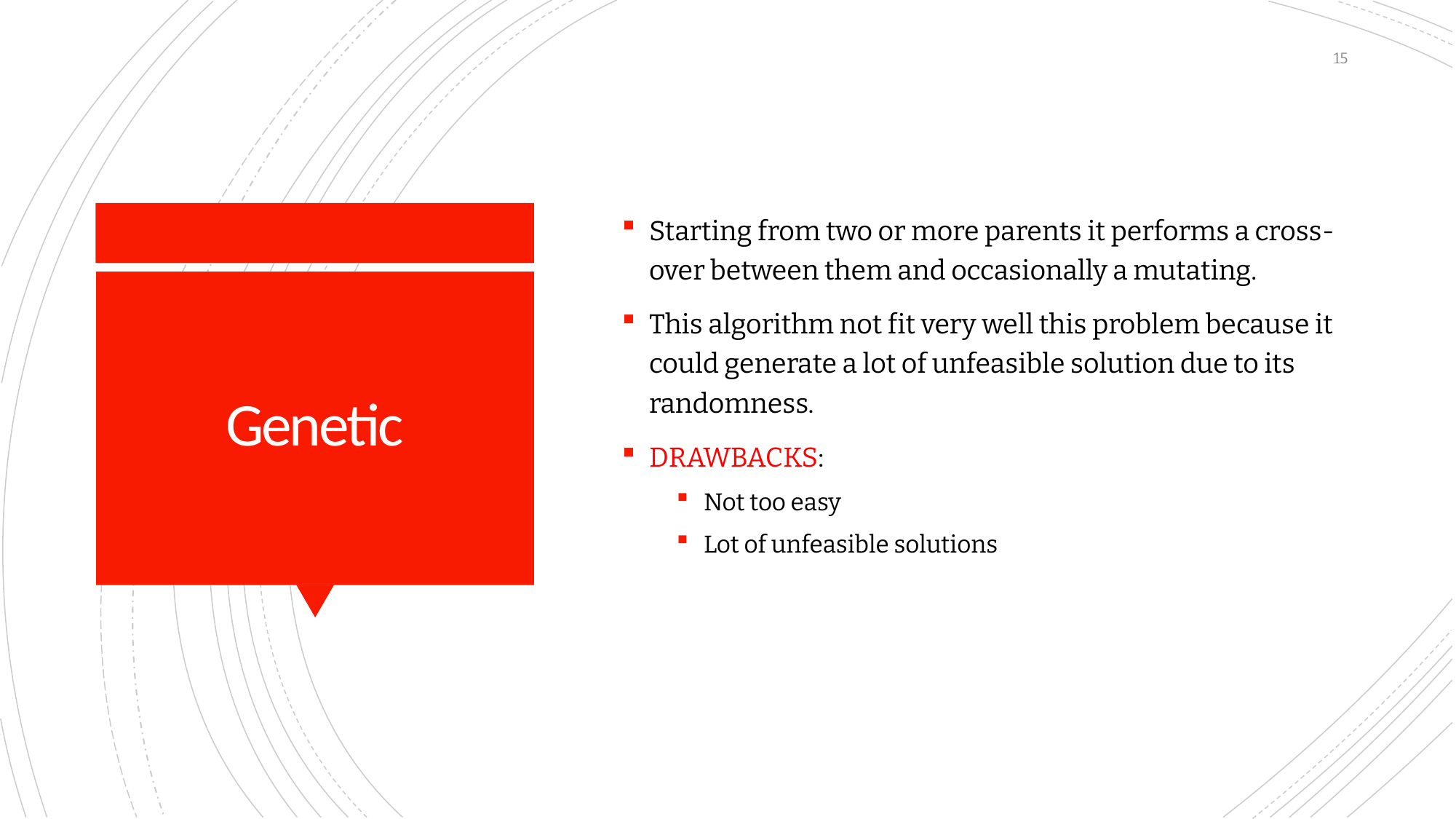

15
Starting from two or more parents it performs a cross-over between them and occasionally a mutating.
This algorithm not fit very well this problem because it could generate a lot of unfeasible solution due to its randomness.
DRAWBACKS:
Not too easy
Lot of unfeasible solutions

# Genetic